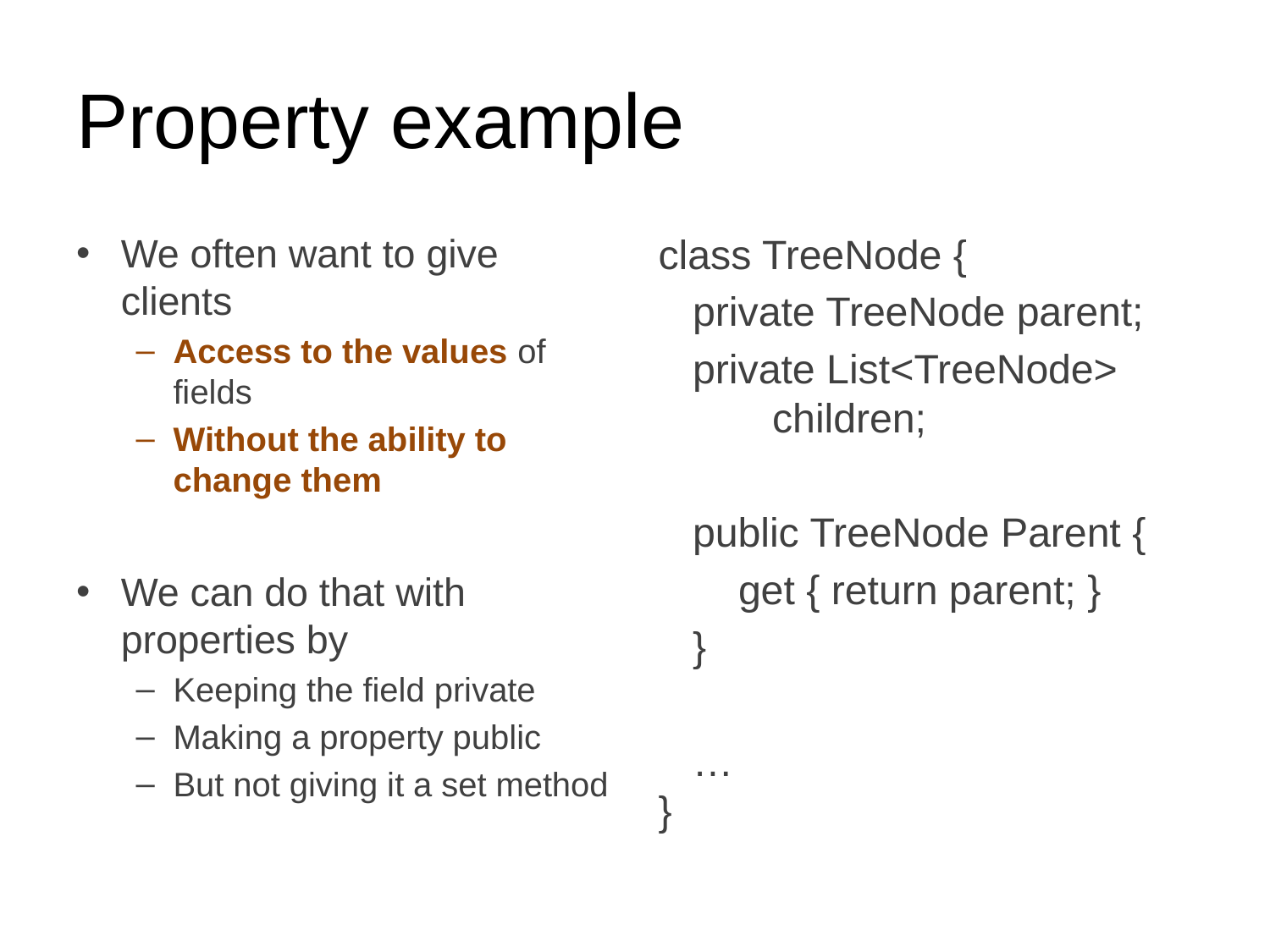

# Property example
We often want to give clients
Access to the values of fields
Without the ability to change them

We can do that with properties by
Keeping the field private
Making a property public
But not giving it a set method
class TreeNode {
   private TreeNode parent;
   private List<TreeNode>
          children;

   public TreeNode Parent {
       get { return parent; }
   }

   …
}